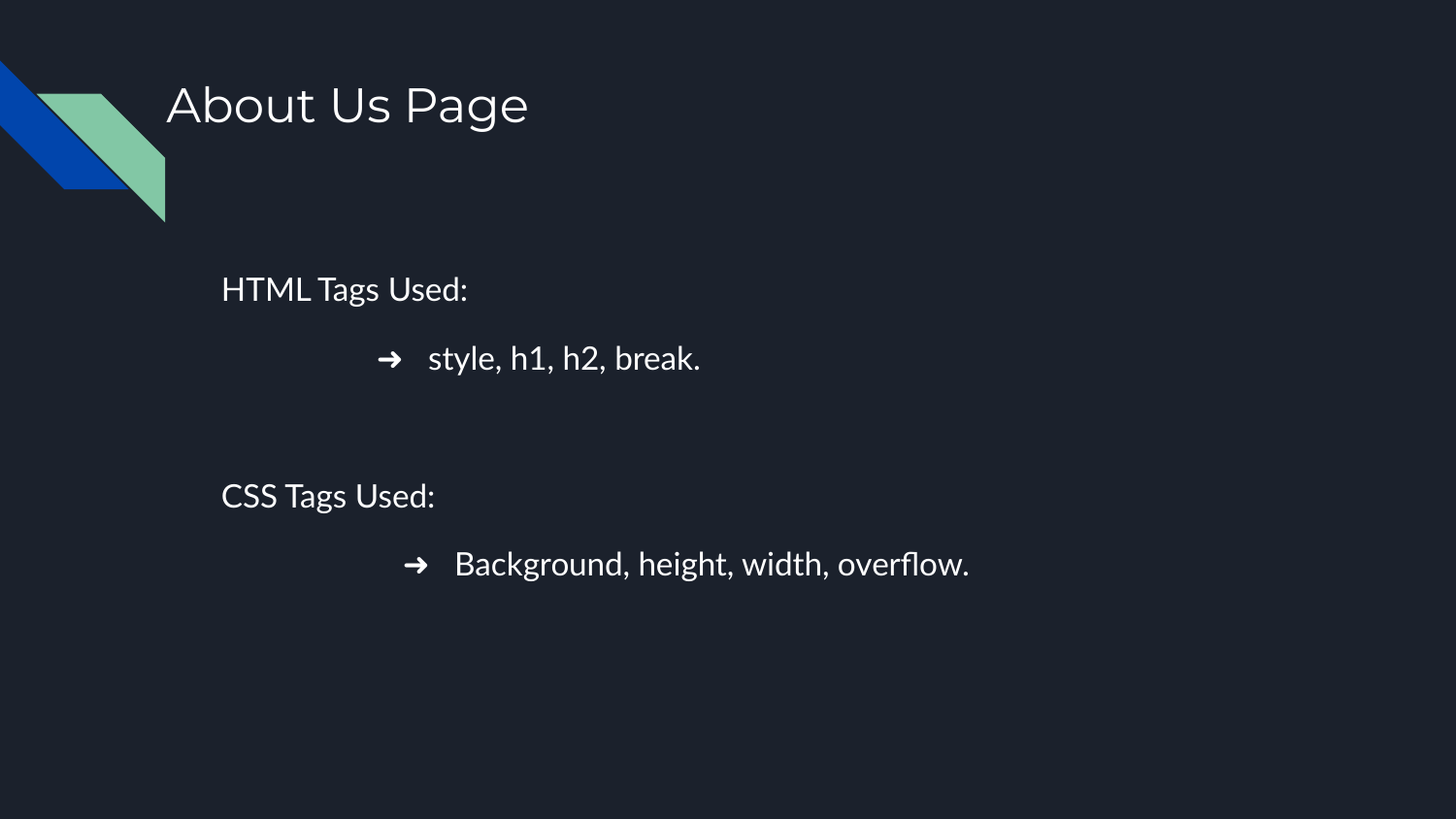

# About Us Page
HTML Tags Used:
          ➜   style, h1, h2, break.

CSS Tags Used:
                      ➜   Background, height, width, overflow.